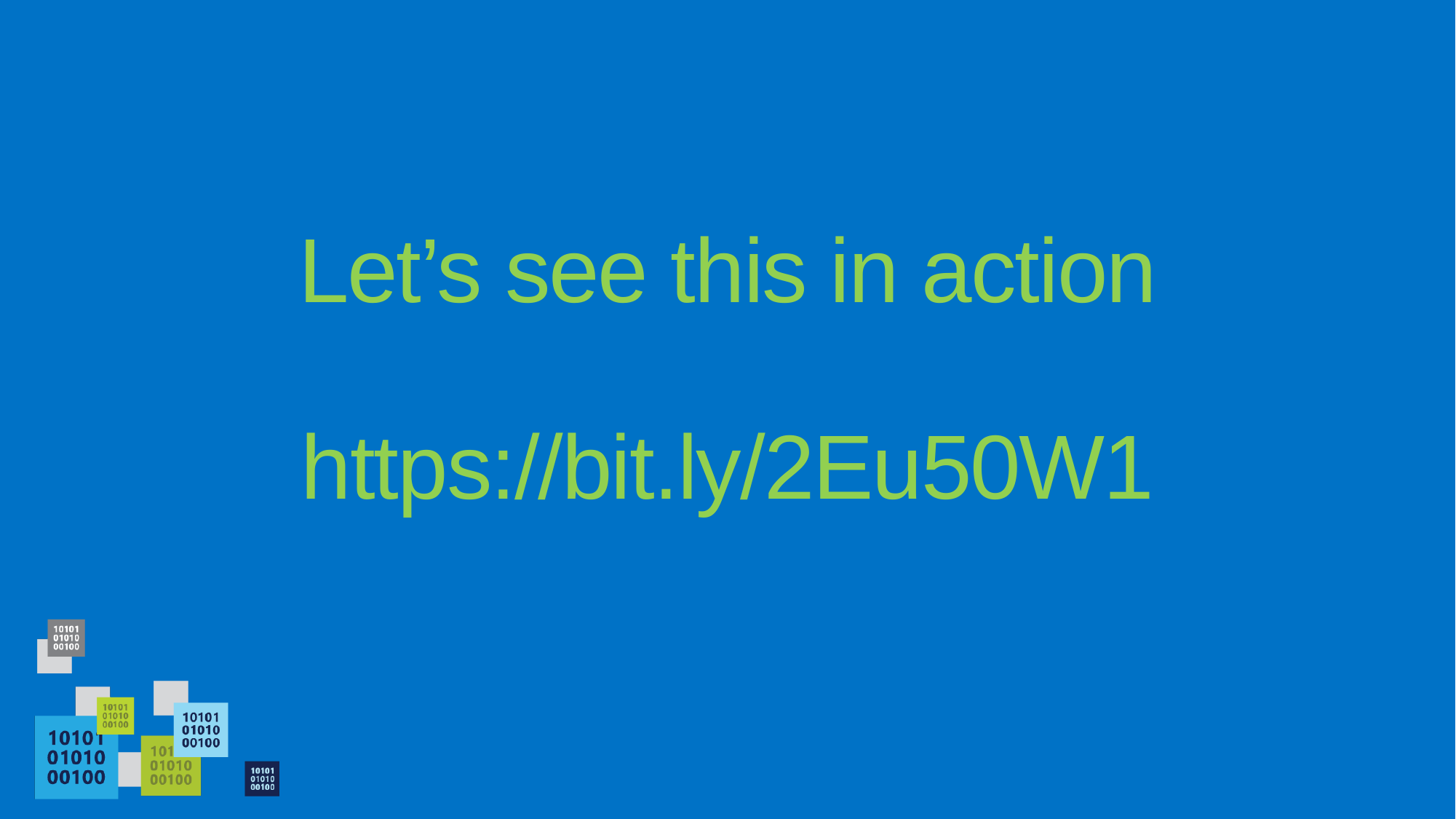

# Let’s see this in action https://bit.ly/2Eu50W1